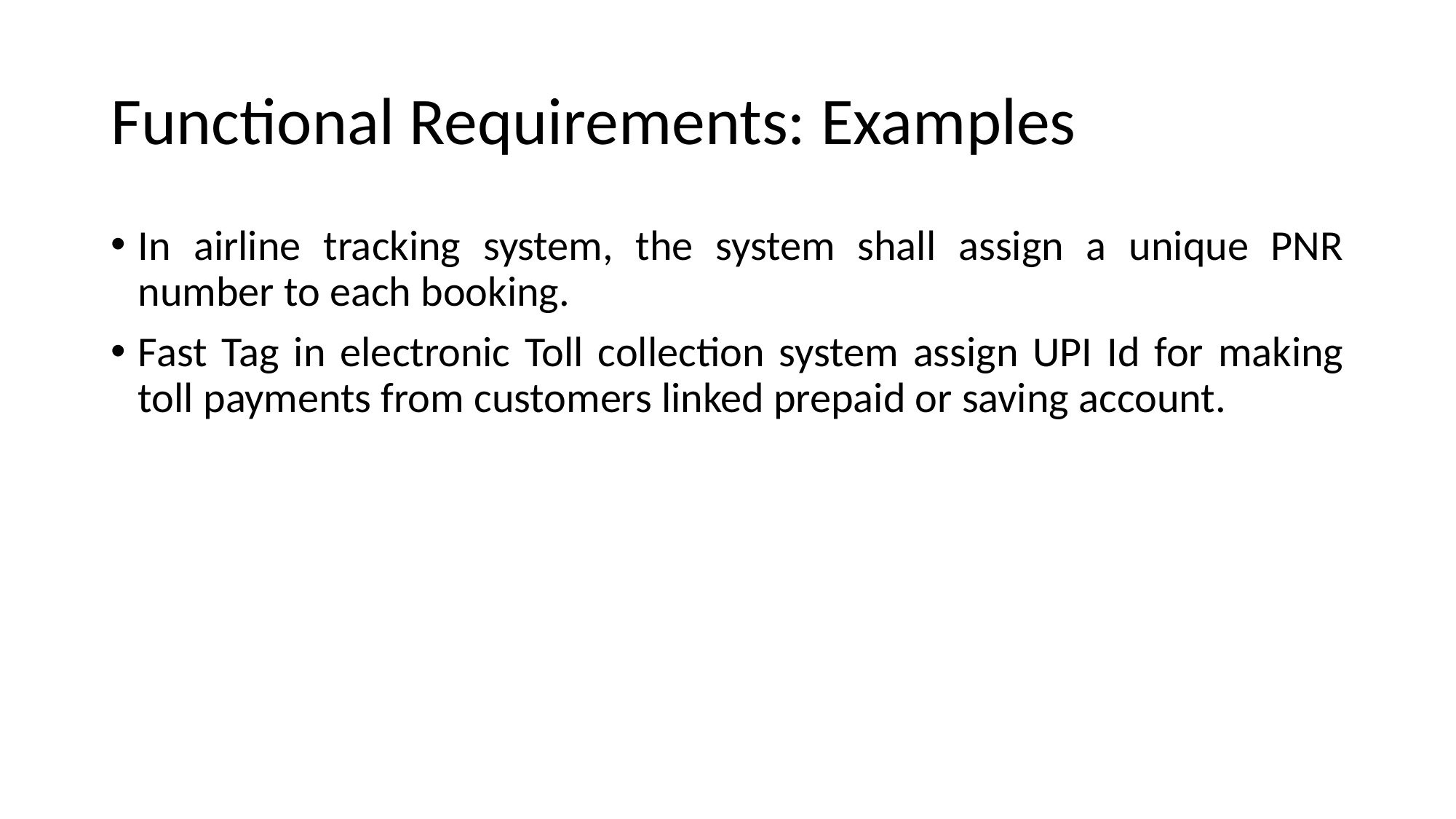

# Functional Requirements: Examples
In airline tracking system, the system shall assign a unique PNR number to each booking.
Fast Tag in electronic Toll collection system assign UPI Id for making toll payments from customers linked prepaid or saving account.